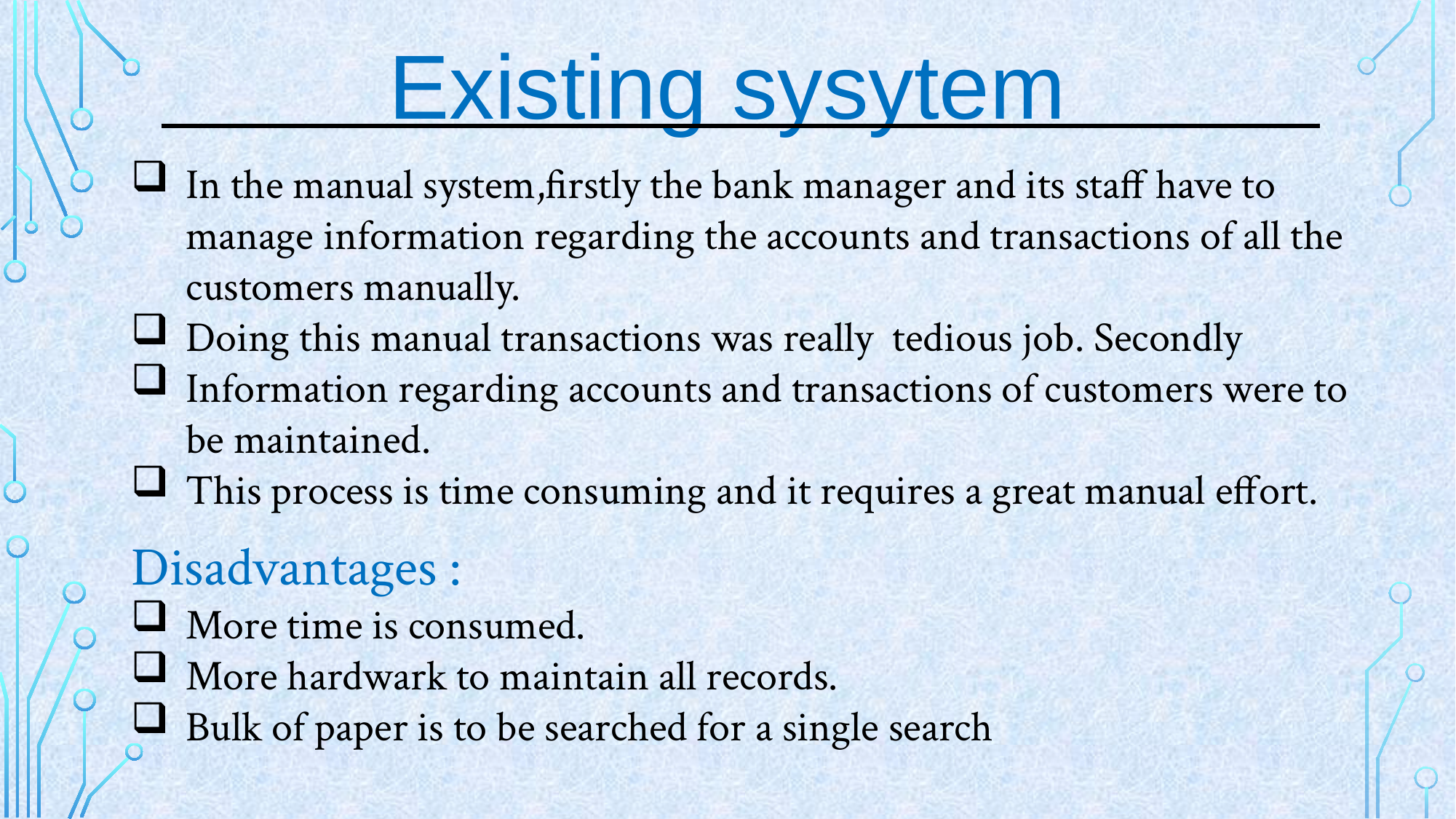

Existing sysytem
In the manual system,firstly the bank manager and its staff have to manage information regarding the accounts and transactions of all the customers manually.
Doing this manual transactions was really  tedious job. Secondly
Information regarding accounts and transactions of customers were to be maintained.
This process is time consuming and it requires a great manual effort.
Disadvantages :
More time is consumed.
More hardwark to maintain all records.
Bulk of paper is to be searched for a single search